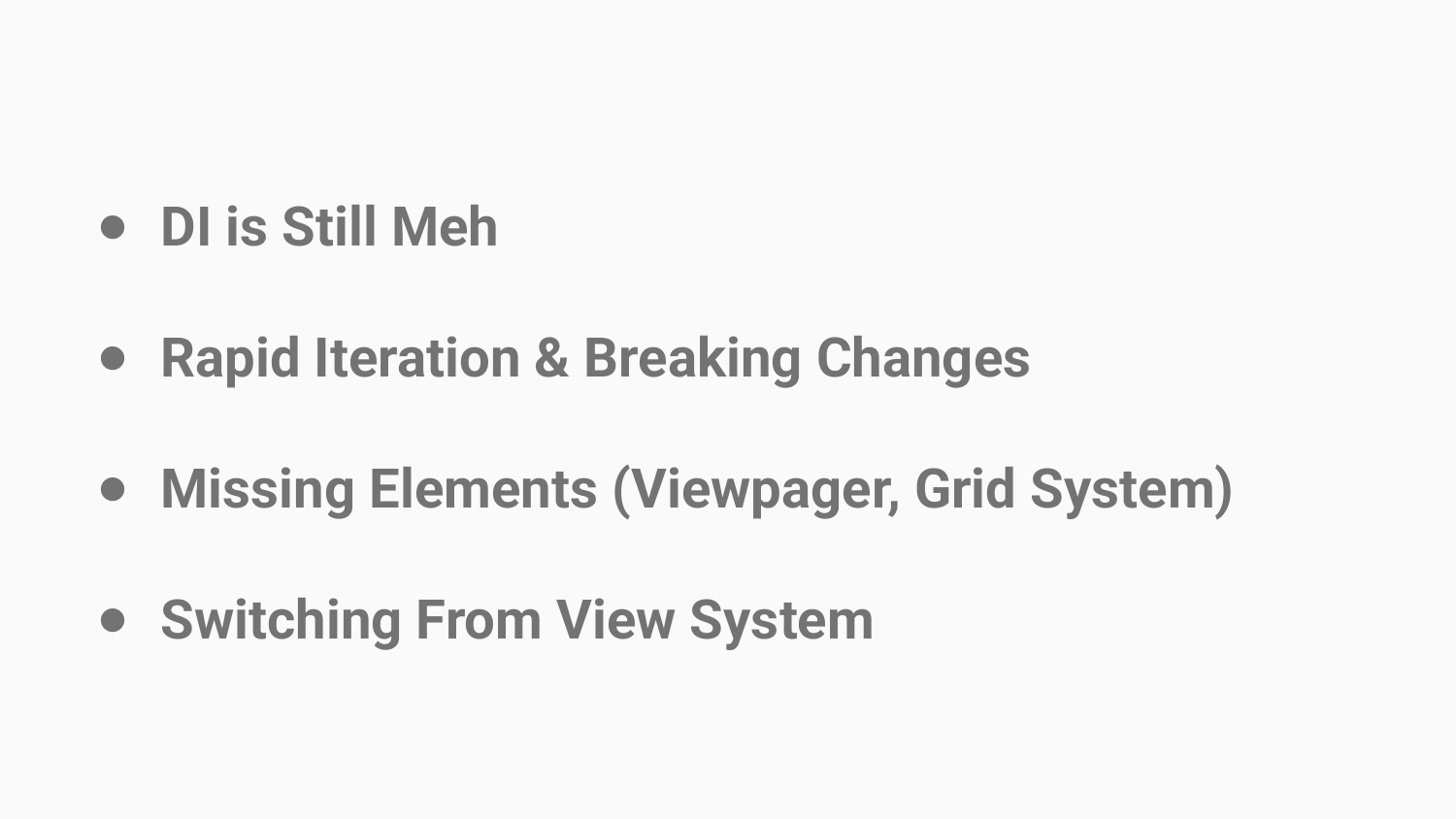

DI is Still Meh
Rapid Iteration & Breaking Changes
Missing Elements (Viewpager, Grid System)
Switching From View System